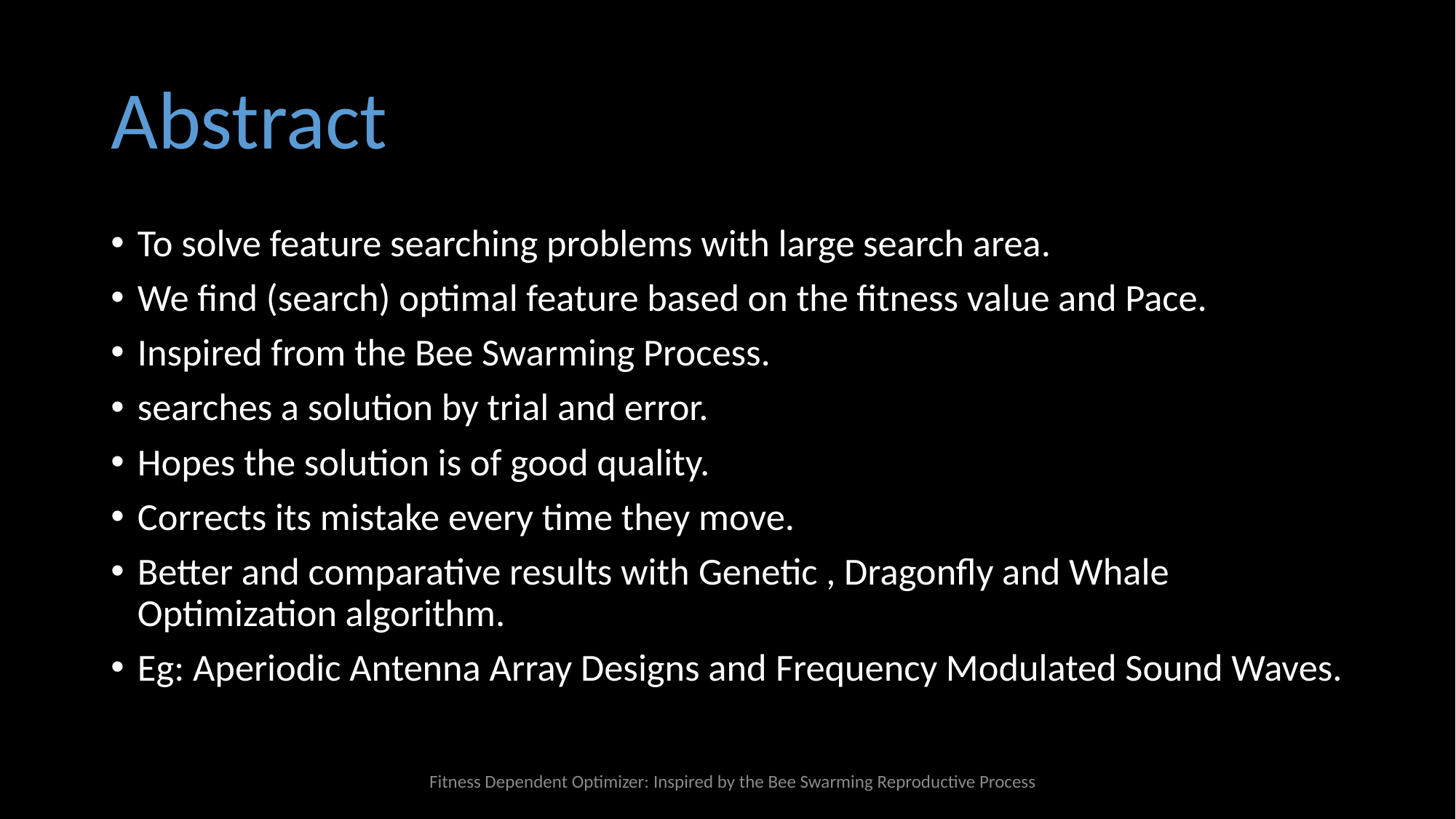

# Abstract
To solve feature searching problems with large search area.
We find (search) optimal feature based on the fitness value and Pace.
Inspired from the Bee Swarming Process.
searches a solution by trial and error.
Hopes the solution is of good quality.
Corrects its mistake every time they move.
Better and comparative results with Genetic , Dragonfly and Whale Optimization algorithm.
Eg: Aperiodic Antenna Array Designs and Frequency Modulated Sound Waves.
Fitness Dependent Optimizer: Inspired by the Bee Swarming Reproductive Process